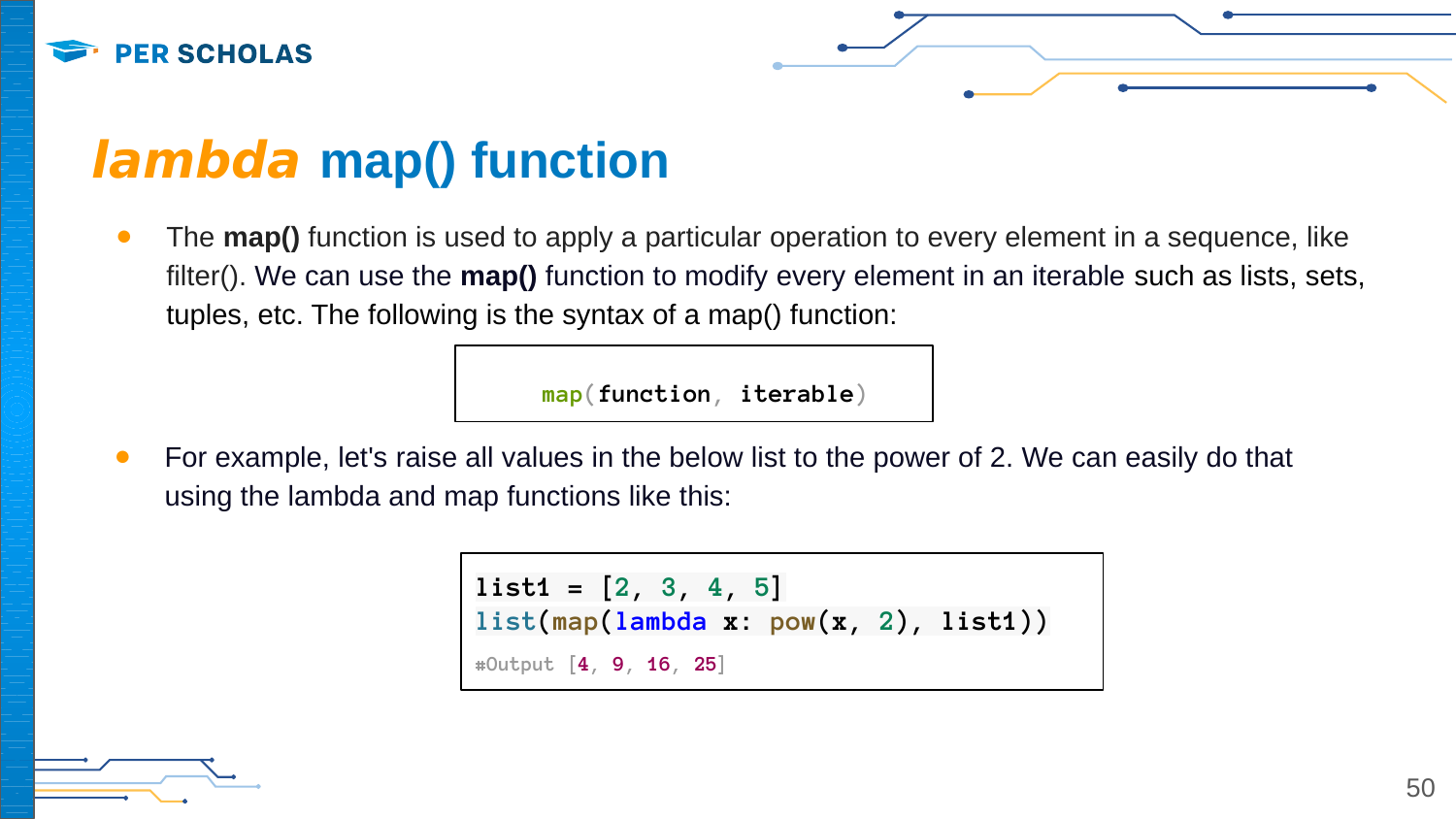

# lambda map() function
The map() function is used to apply a particular operation to every element in a sequence, like filter(). We can use the map() function to modify every element in an iterable such as lists, sets, tuples, etc. The following is the syntax of a map() function:
map(function, iterable)
For example, let's raise all values in the below list to the power of 2. We can easily do that using the lambda and map functions like this:
list1 = [2, 3, 4, 5]
list(map(lambda x: pow(x, 2), list1))
#Output [4, 9, 16, 25]
50